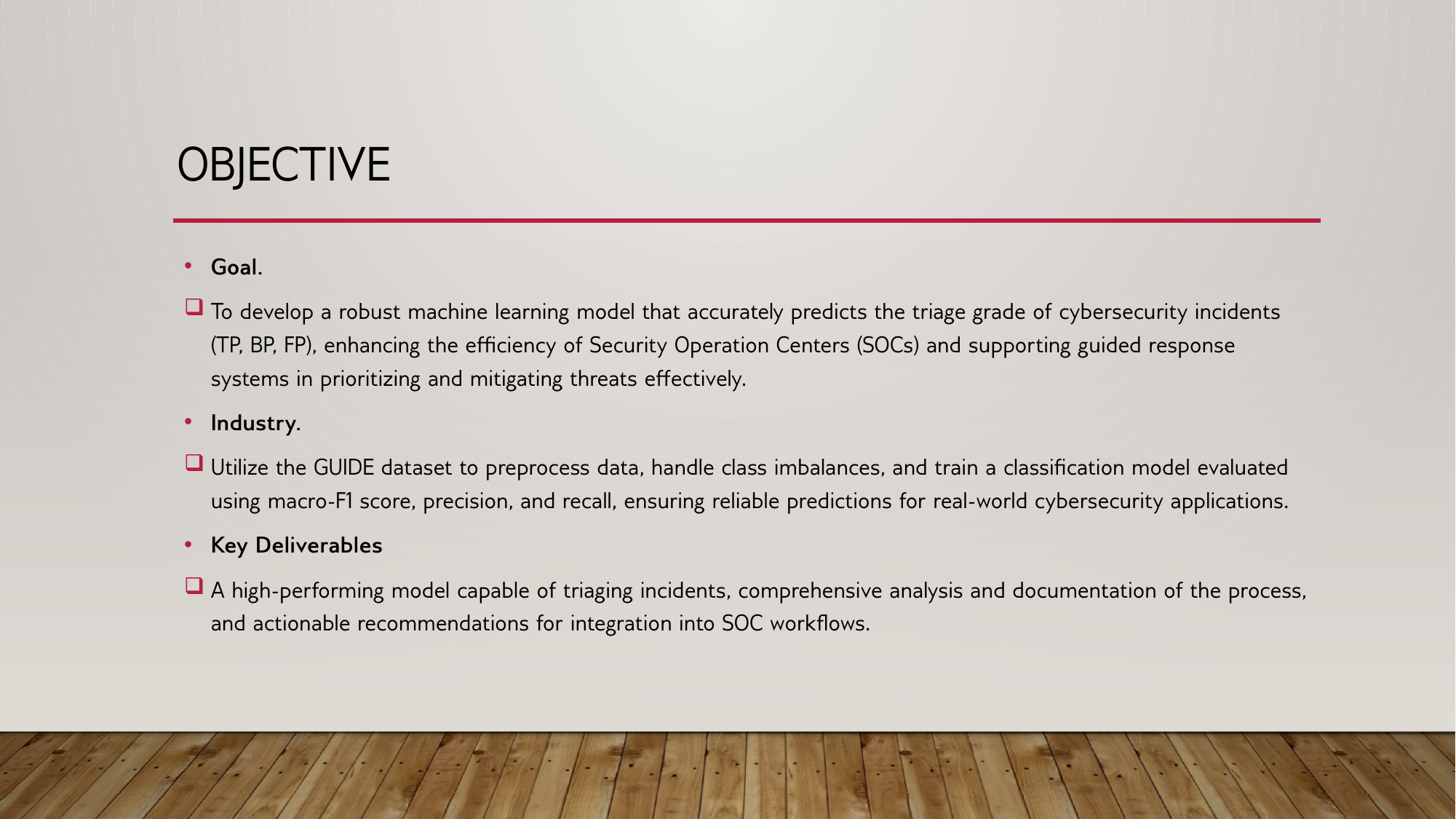

# OBJECTIVE
Goal.
To develop a robust machine learning model that accurately predicts the triage grade of cybersecurity incidents (TP, BP, FP), enhancing the efficiency of Security Operation Centers (SOCs) and supporting guided response systems in prioritizing and mitigating threats effectively.
Industry.
Utilize the GUIDE dataset to preprocess data, handle class imbalances, and train a classification model evaluated using macro-F1 score, precision, and recall, ensuring reliable predictions for real-world cybersecurity applications.
Key Deliverables
A high-performing model capable of triaging incidents, comprehensive analysis and documentation of the process, and actionable recommendations for integration into SOC workflows.